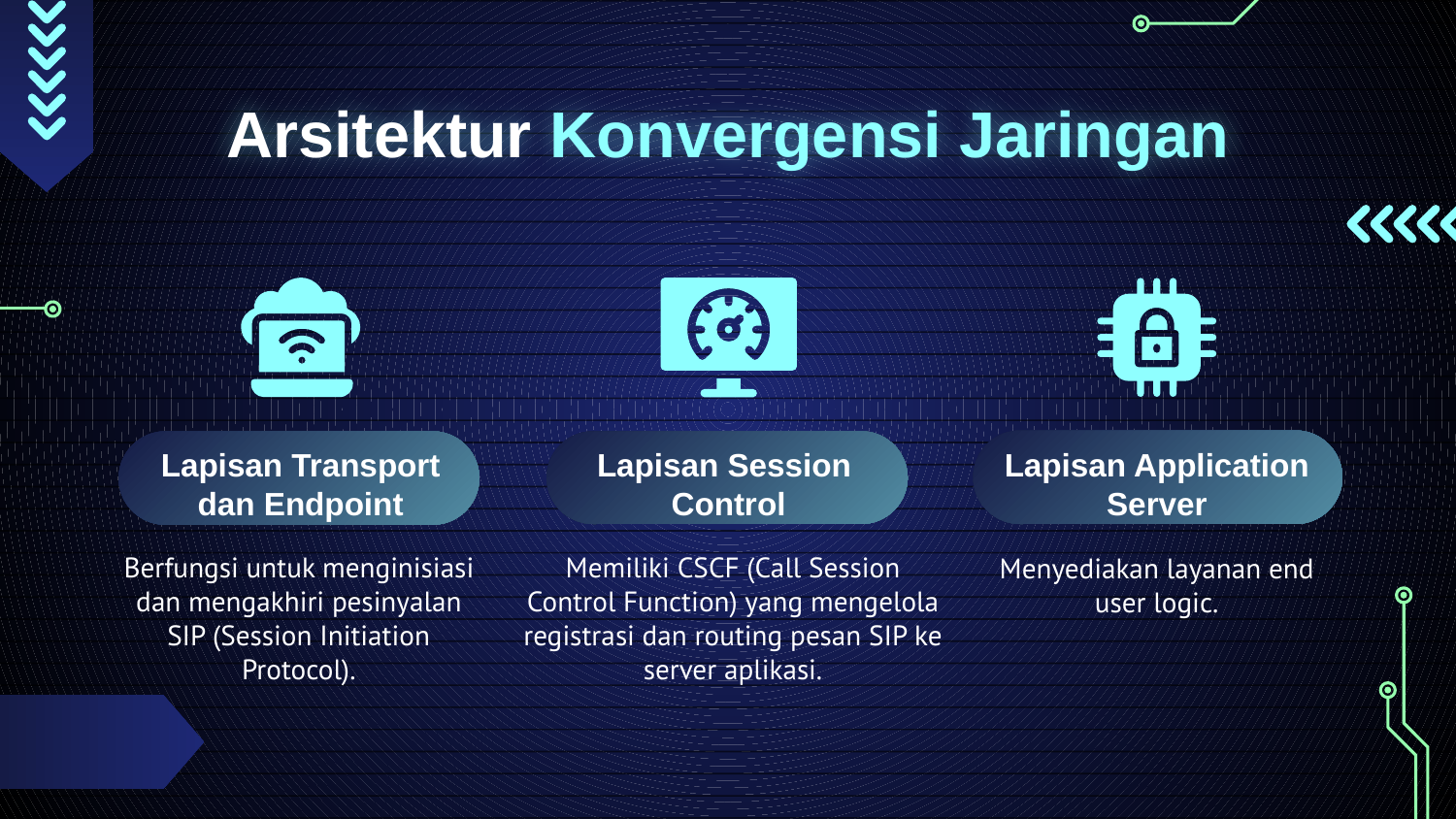

# Arsitektur Konvergensi Jaringan

Lapisan Transport dan Endpoint
Lapisan Session  Control
Lapisan Application Server
Menyediakan layanan end user logic.
Berfungsi untuk menginisiasi dan mengakhiri pesinyalan SIP (Session Initiation Protocol).
Memiliki CSCF (Call Session Control Function) yang mengelola registrasi dan routing pesan SIP ke server aplikasi.